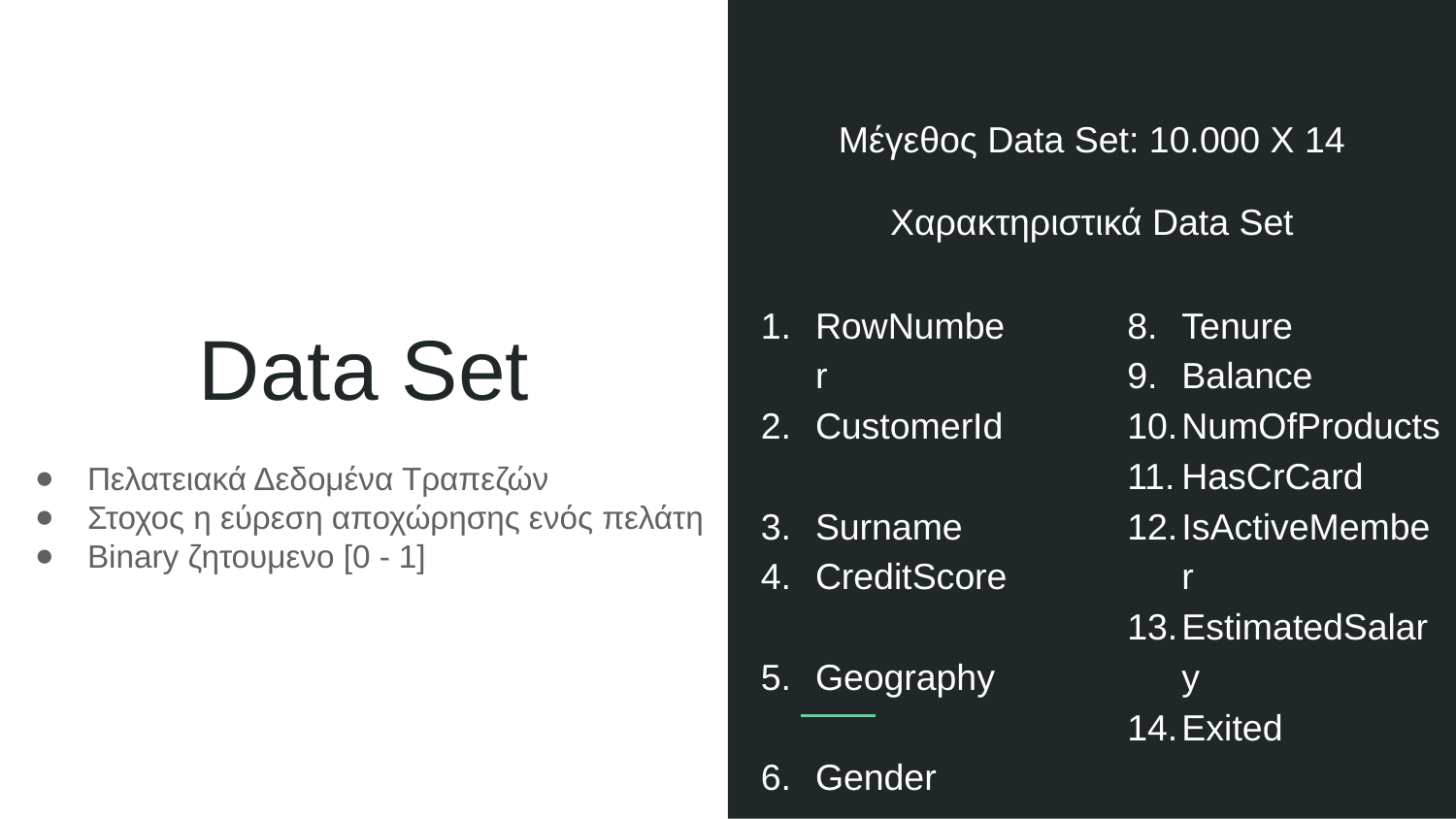

Μέγεθος Data Set: 10.000 X 14

Χαρακτηριστικά Data Set

# Data Set
RowNumber
CustomerId
Surname
CreditScore
Geography
Gender
Age

Tenure
Balance
NumOfProducts
HasCrCard
IsActiveMember
EstimatedSalary
Exited
Πελατειακά Δεδομένα Τραπεζών
Στοχος η εύρεση αποχώρησης ενός πελάτη
Binary ζητουμενο [0 - 1]